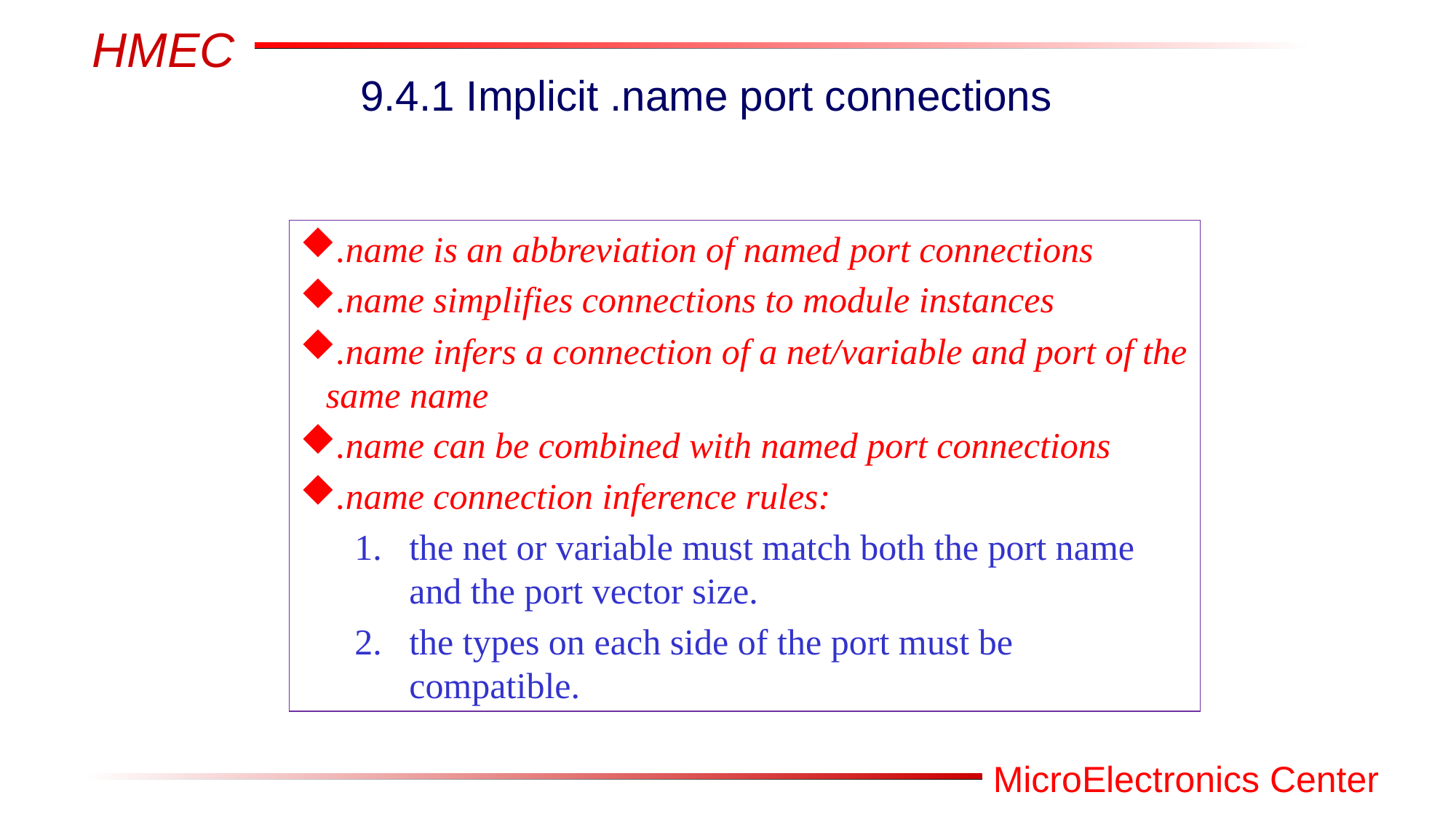

9.4.1 Implicit .name port connections
.name is an abbreviation of named port connections
.name simplifies connections to module instances
.name infers a connection of a net/variable and port of the same name
.name can be combined with named port connections
.name connection inference rules:
the net or variable must match both the port name and the port vector size.
the types on each side of the port must be compatible.